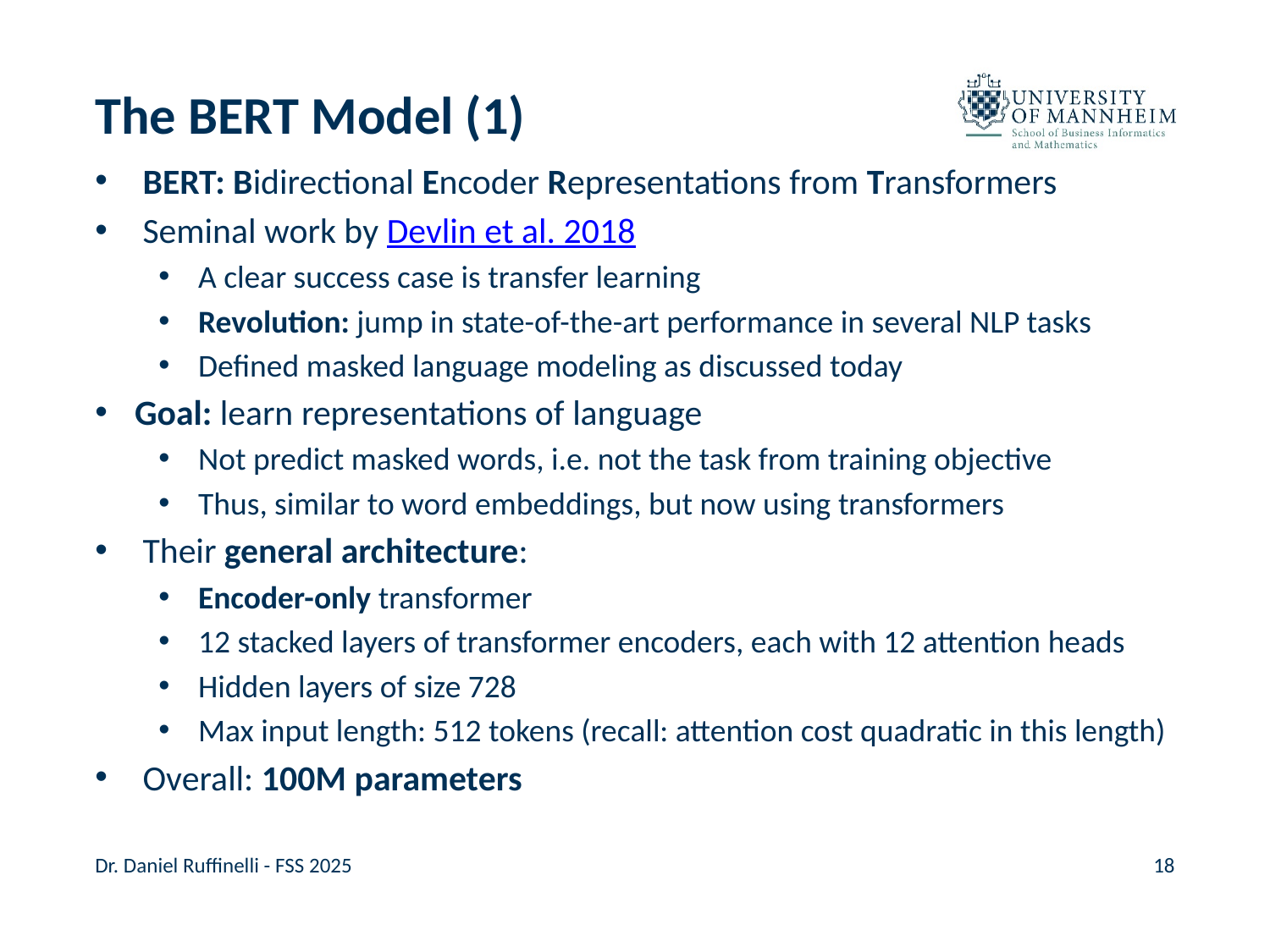

# The BERT Model (1)
BERT: Bidirectional Encoder Representations from Transformers
Seminal work by Devlin et al. 2018
A clear success case is transfer learning
Revolution: jump in state-of-the-art performance in several NLP tasks
Defined masked language modeling as discussed today
Goal: learn representations of language
Not predict masked words, i.e. not the task from training objective
Thus, similar to word embeddings, but now using transformers
Their general architecture:
Encoder-only transformer
12 stacked layers of transformer encoders, each with 12 attention heads
Hidden layers of size 728
Max input length: 512 tokens (recall: attention cost quadratic in this length)
Overall: 100M parameters
Dr. Daniel Ruffinelli - FSS 2025
18